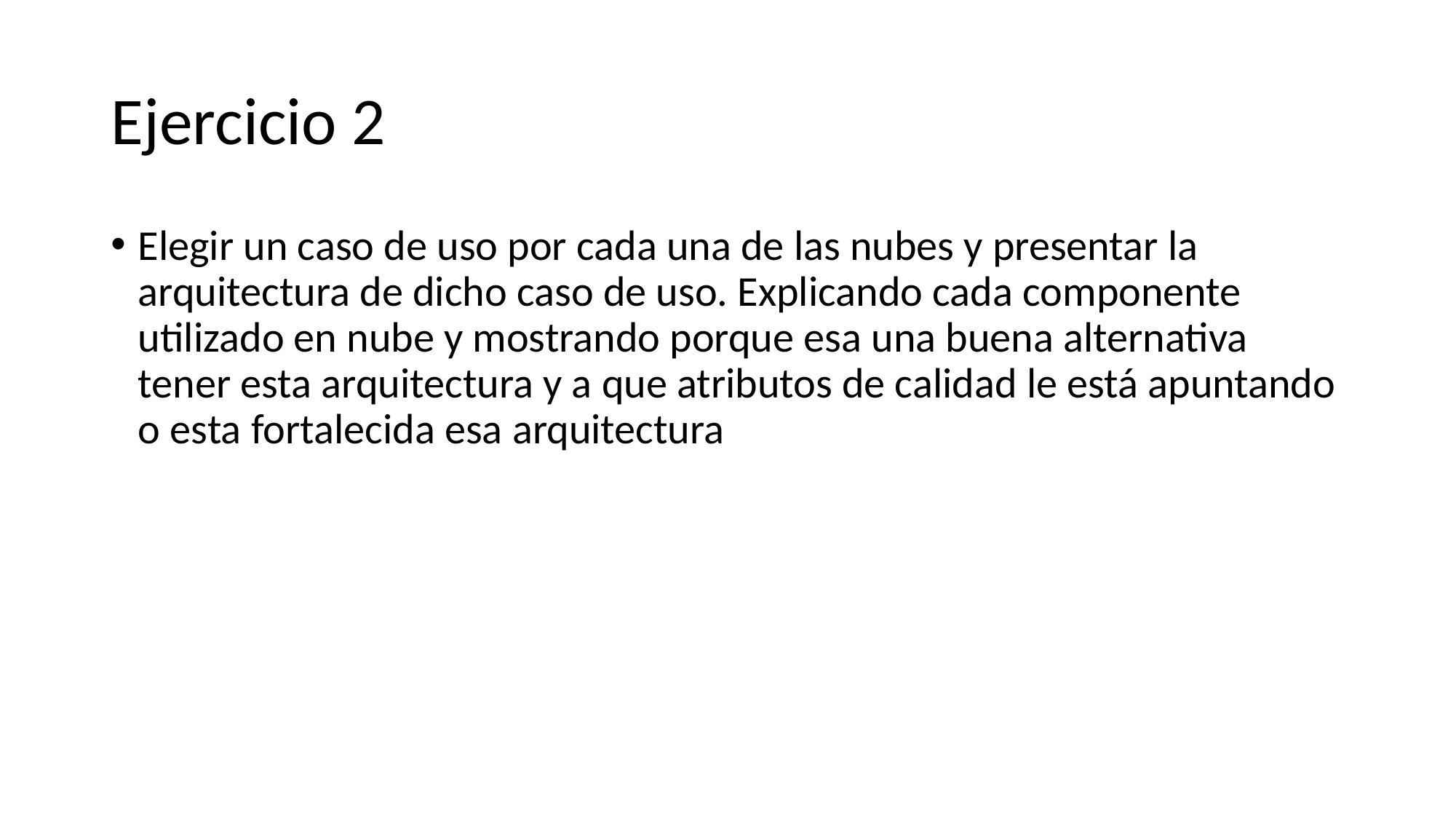

# Ejercicio 2
Elegir un caso de uso por cada una de las nubes y presentar la arquitectura de dicho caso de uso. Explicando cada componente utilizado en nube y mostrando porque esa una buena alternativa tener esta arquitectura y a que atributos de calidad le está apuntando o esta fortalecida esa arquitectura